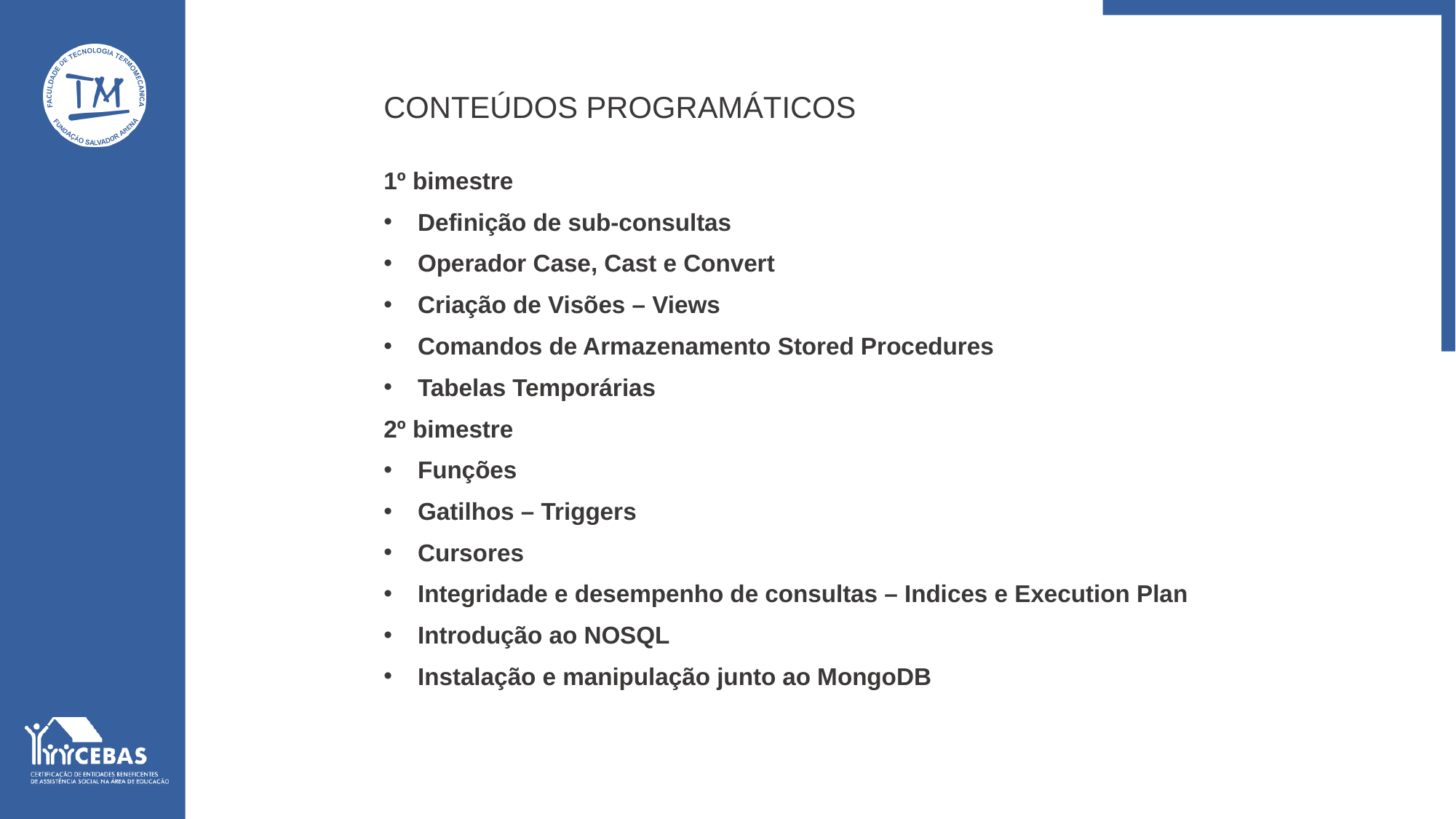

CONTEÚDOS PROGRAMÁTICOS
1º bimestre
Definição de sub-consultas
Operador Case, Cast e Convert
Criação de Visões – Views
Comandos de Armazenamento Stored Procedures
Tabelas Temporárias
2º bimestre
Funções
Gatilhos – Triggers
Cursores
Integridade e desempenho de consultas – Indices e Execution Plan
Introdução ao NOSQL
Instalação e manipulação junto ao MongoDB